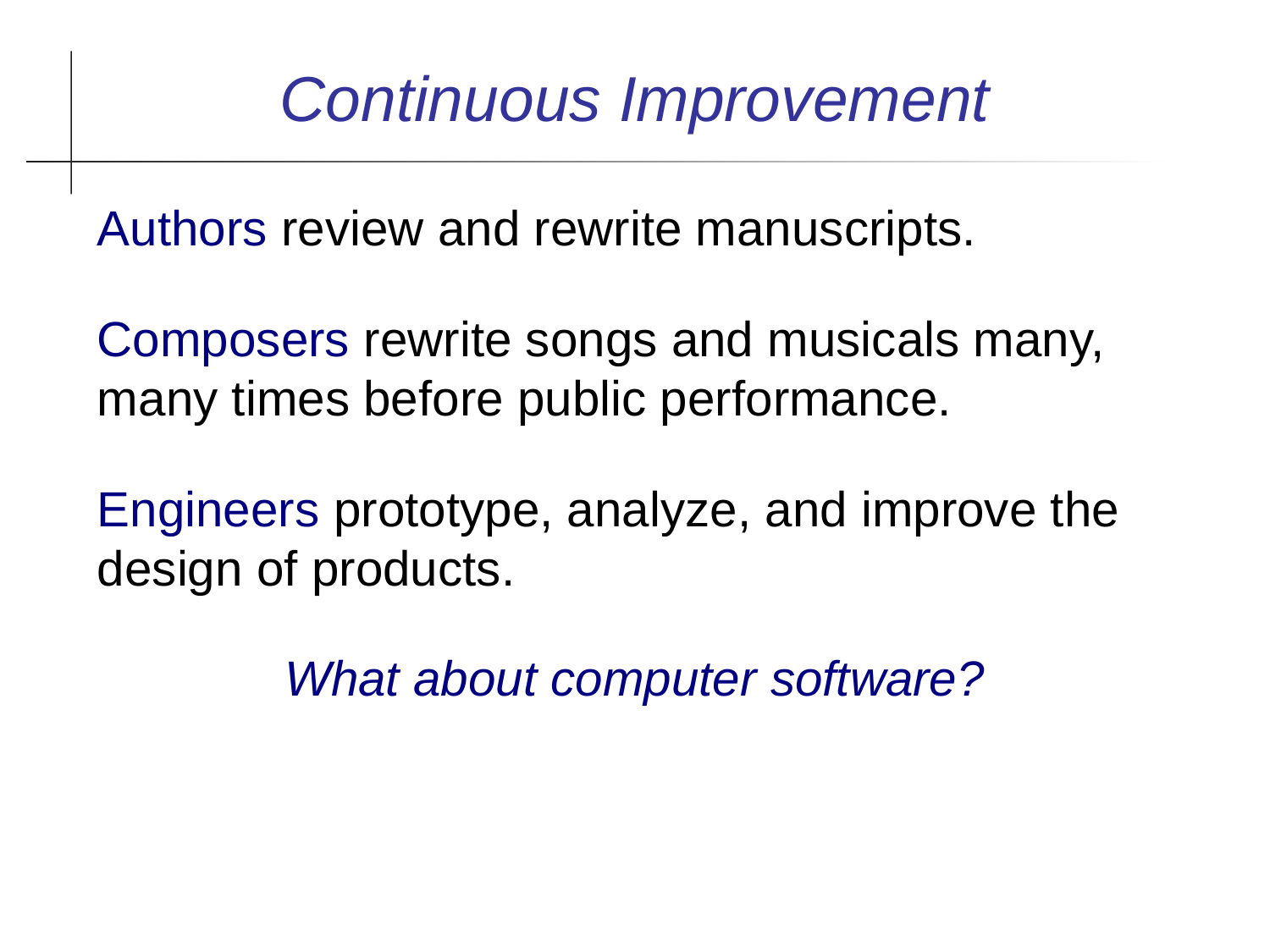

Continuous Improvement
Authors review and rewrite manuscripts.
Composers rewrite songs and musicals many, many times before public performance.
Engineers prototype, analyze, and improve the design of products.
What about computer software?